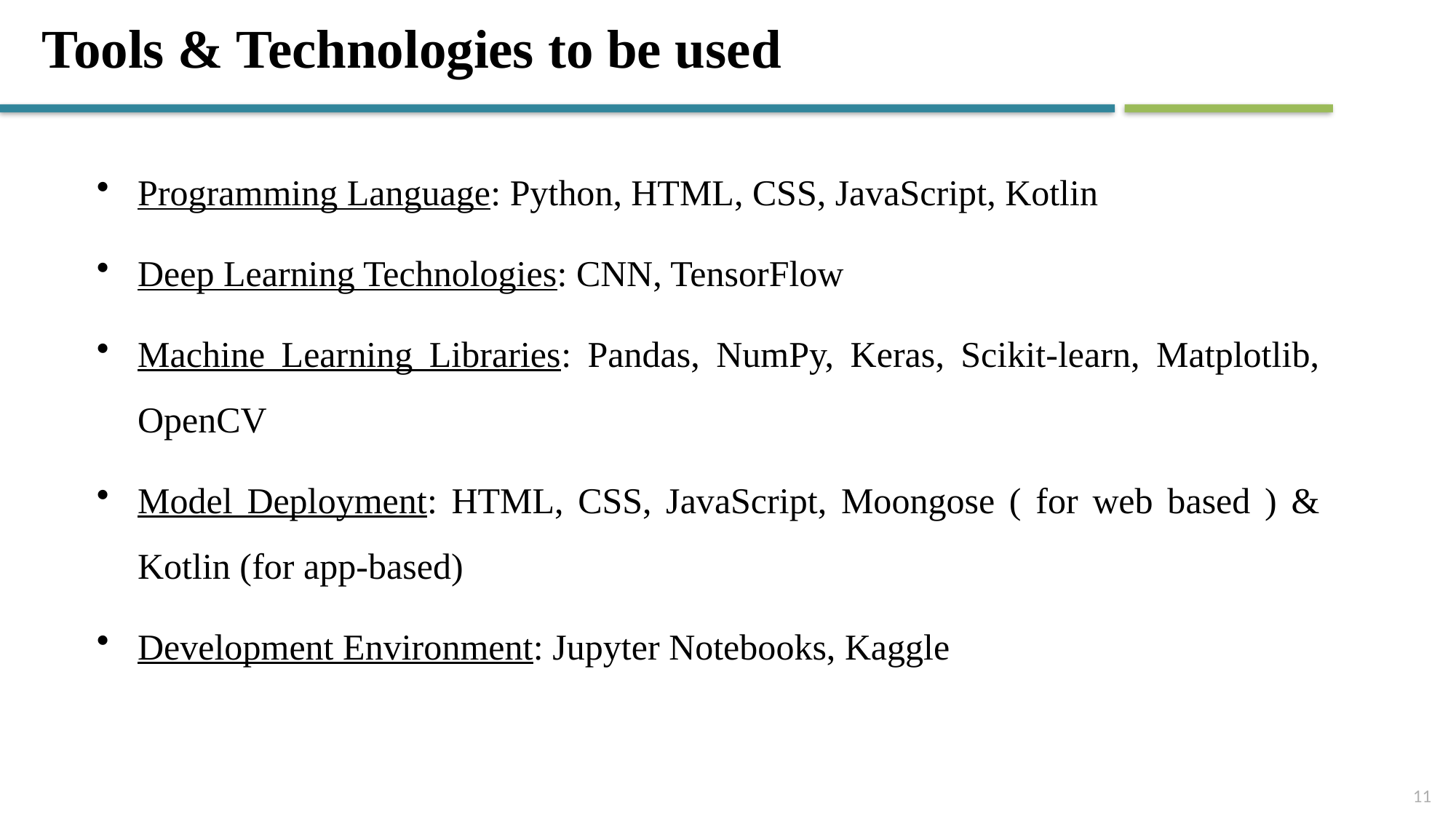

# Tools & Technologies to be used
Programming Language: Python, HTML, CSS, JavaScript, Kotlin
Deep Learning Technologies: CNN, TensorFlow
Machine Learning Libraries: Pandas, NumPy, Keras, Scikit-learn, Matplotlib, OpenCV
Model Deployment: HTML, CSS, JavaScript, Moongose ( for web based ) & Kotlin (for app-based)
Development Environment: Jupyter Notebooks, Kaggle
11